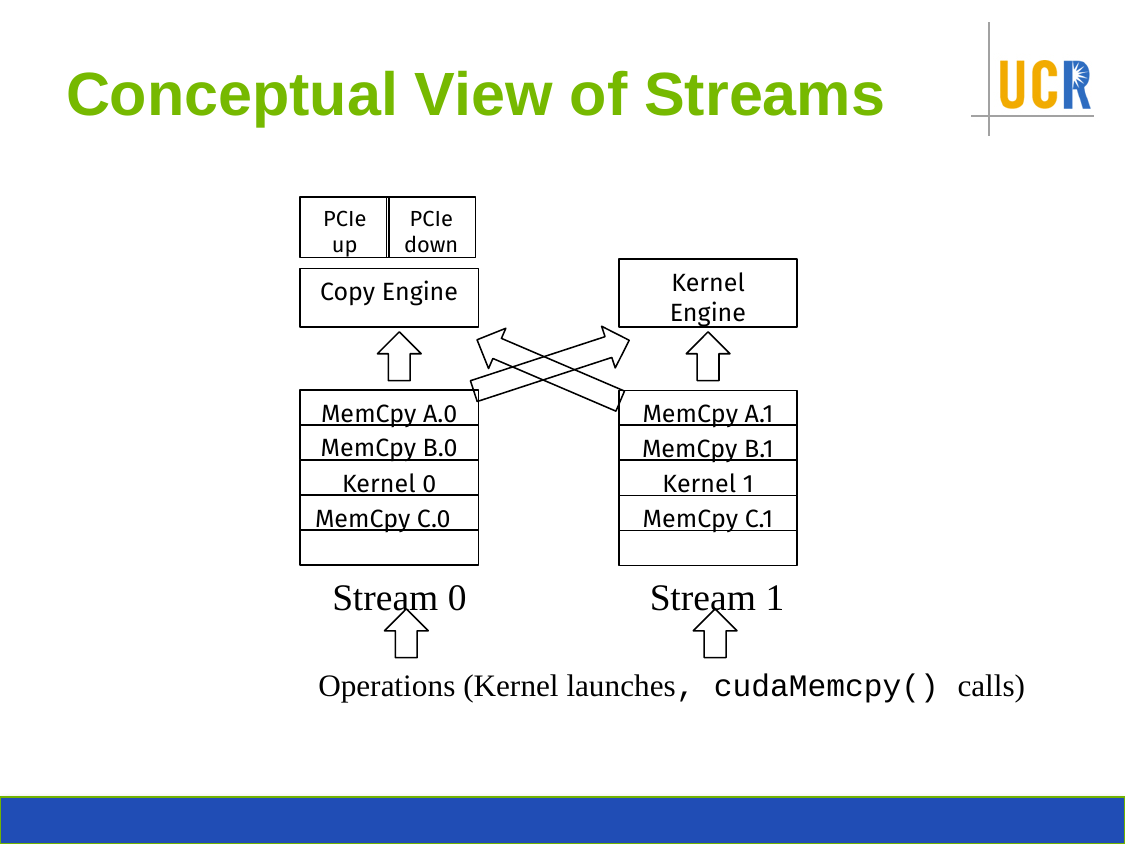

# Conceptual View of Streams
PCIe up
PCIe down
Kernel Engine
Copy Engine

MemCpy A.0
MemCpy A.1
MemCpy B.0
MemCpy B.1
Kernel 0
Kernel 1
MemCpy C.0
MemCpy C.1

Stream 1
Stream 0

Operations (Kernel launches, cudaMemcpy() calls)